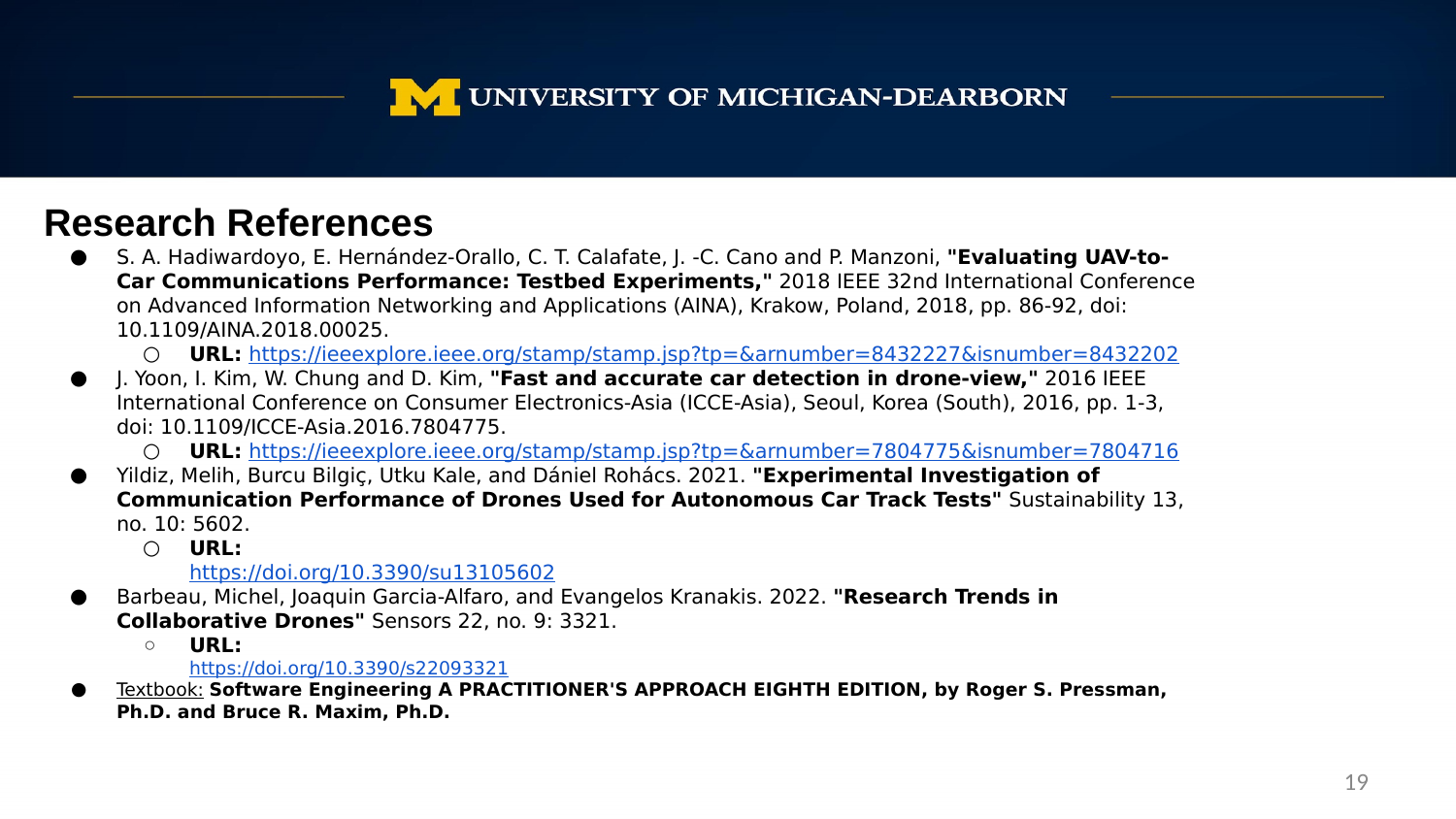

Research References
S. A. Hadiwardoyo, E. Hernández-Orallo, C. T. Calafate, J. -C. Cano and P. Manzoni, "Evaluating UAV-to-Car Communications Performance: Testbed Experiments," 2018 IEEE 32nd International Conference on Advanced Information Networking and Applications (AINA), Krakow, Poland, 2018, pp. 86-92, doi: 10.1109/AINA.2018.00025.
URL: https://ieeexplore.ieee.org/stamp/stamp.jsp?tp=&arnumber=8432227&isnumber=8432202
J. Yoon, I. Kim, W. Chung and D. Kim, "Fast and accurate car detection in drone-view," 2016 IEEE International Conference on Consumer Electronics-Asia (ICCE-Asia), Seoul, Korea (South), 2016, pp. 1-3, doi: 10.1109/ICCE-Asia.2016.7804775.
URL: https://ieeexplore.ieee.org/stamp/stamp.jsp?tp=&arnumber=7804775&isnumber=7804716
Yildiz, Melih, Burcu Bilgiç, Utku Kale, and Dániel Rohács. 2021. "Experimental Investigation of Communication Performance of Drones Used for Autonomous Car Track Tests" Sustainability 13, no. 10: 5602.
URL:
https://doi.org/10.3390/su13105602
Barbeau, Michel, Joaquin Garcia-Alfaro, and Evangelos Kranakis. 2022. "Research Trends in Collaborative Drones" Sensors 22, no. 9: 3321.
URL:
https://doi.org/10.3390/s22093321
Textbook: Software Engineering A PRACTITIONER'S APPROACH EIGHTH EDITION, by Roger S. Pressman, Ph.D. and Bruce R. Maxim, Ph.D.
19